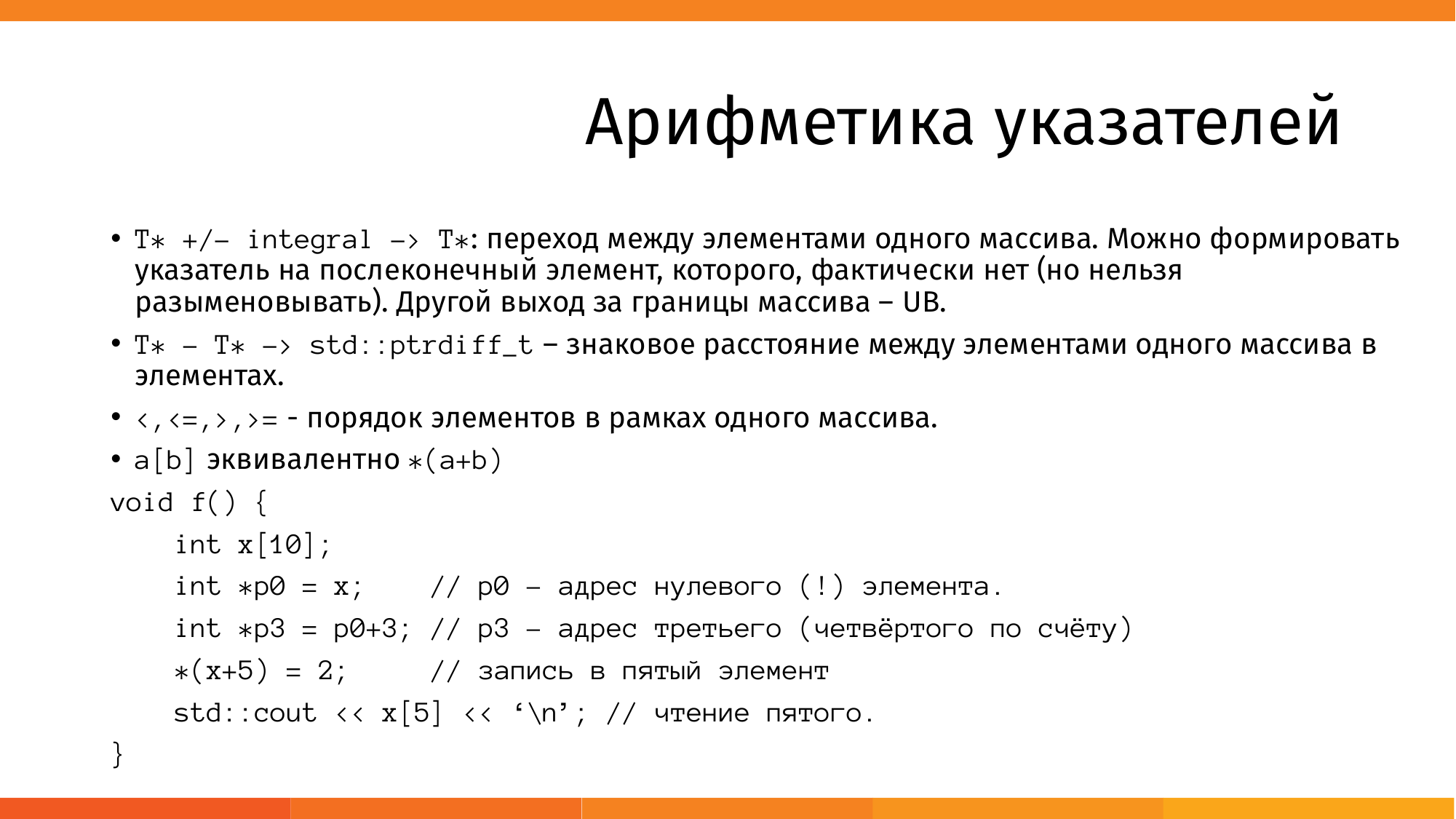

# Арифметика указателей
T* +/- integral -> T*: переход между элементами одного массива. Можно формировать указатель на послеконечный элемент, которого, фактически нет (но нельзя разыменовывать). Другой выход за границы массива – UB.
T* - T* -> std::ptrdiff_t – знаковое расстояние между элементами одного массива в элементах.
<,<=,>,>= - порядок элементов в рамках одного массива.
a[b] эквивалентно *(a+b)
void f() {
    int x[10];
    int *p0 = x;    // p0 – адрес нулевого (!) элемента.
    int *p3 = p0+3; // p3 – адрес третьего (четвёртого по счёту)
    *(x+5) = 2;     // запись в пятый элемент
    std::cout << x[5] << ‘\n’; // чтение пятого.
}